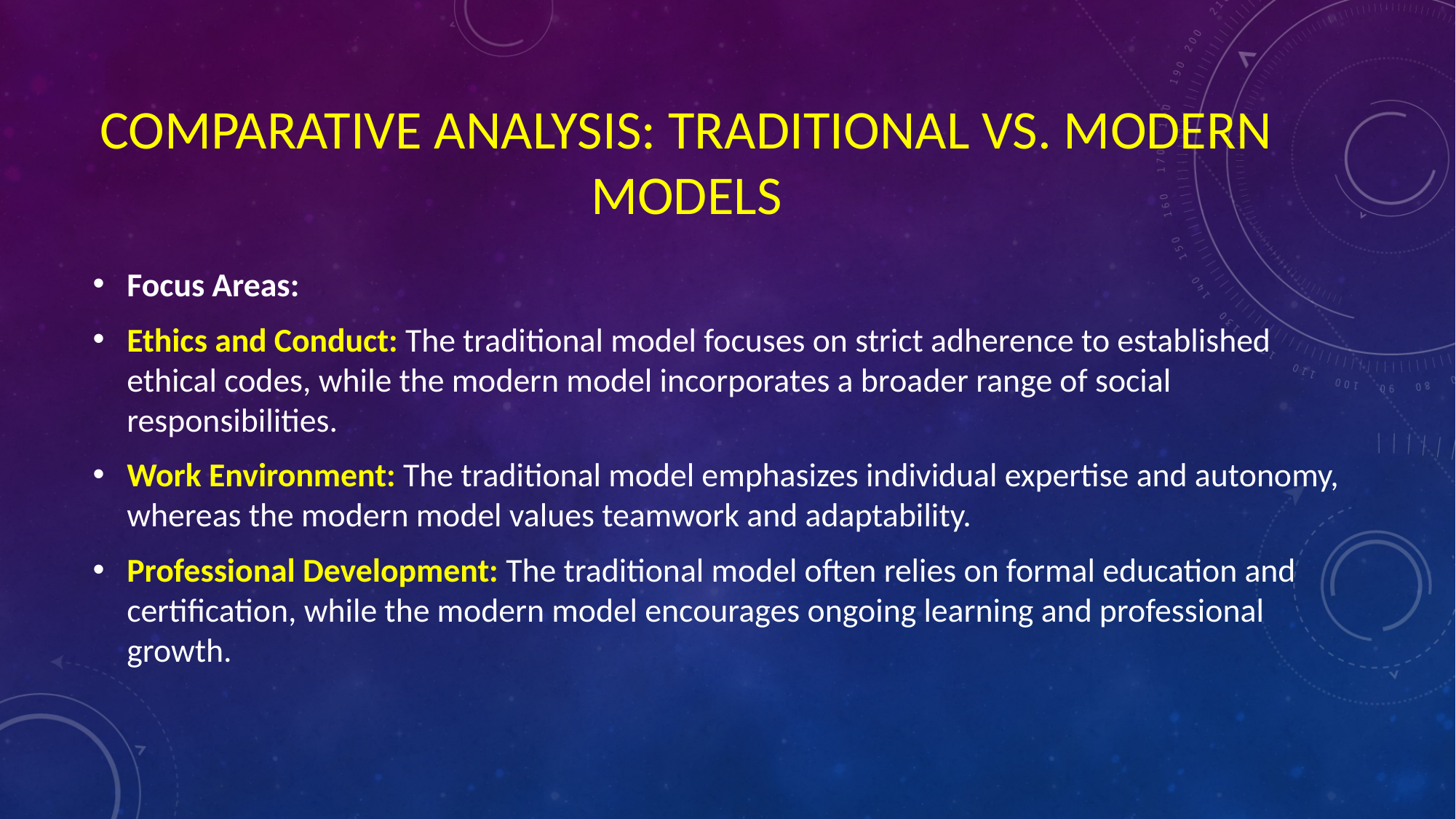

# Comparative Analysis: Traditional vs. Modern Models
Focus Areas:
Ethics and Conduct: The traditional model focuses on strict adherence to established ethical codes, while the modern model incorporates a broader range of social responsibilities.
Work Environment: The traditional model emphasizes individual expertise and autonomy, whereas the modern model values teamwork and adaptability.
Professional Development: The traditional model often relies on formal education and certification, while the modern model encourages ongoing learning and professional growth.